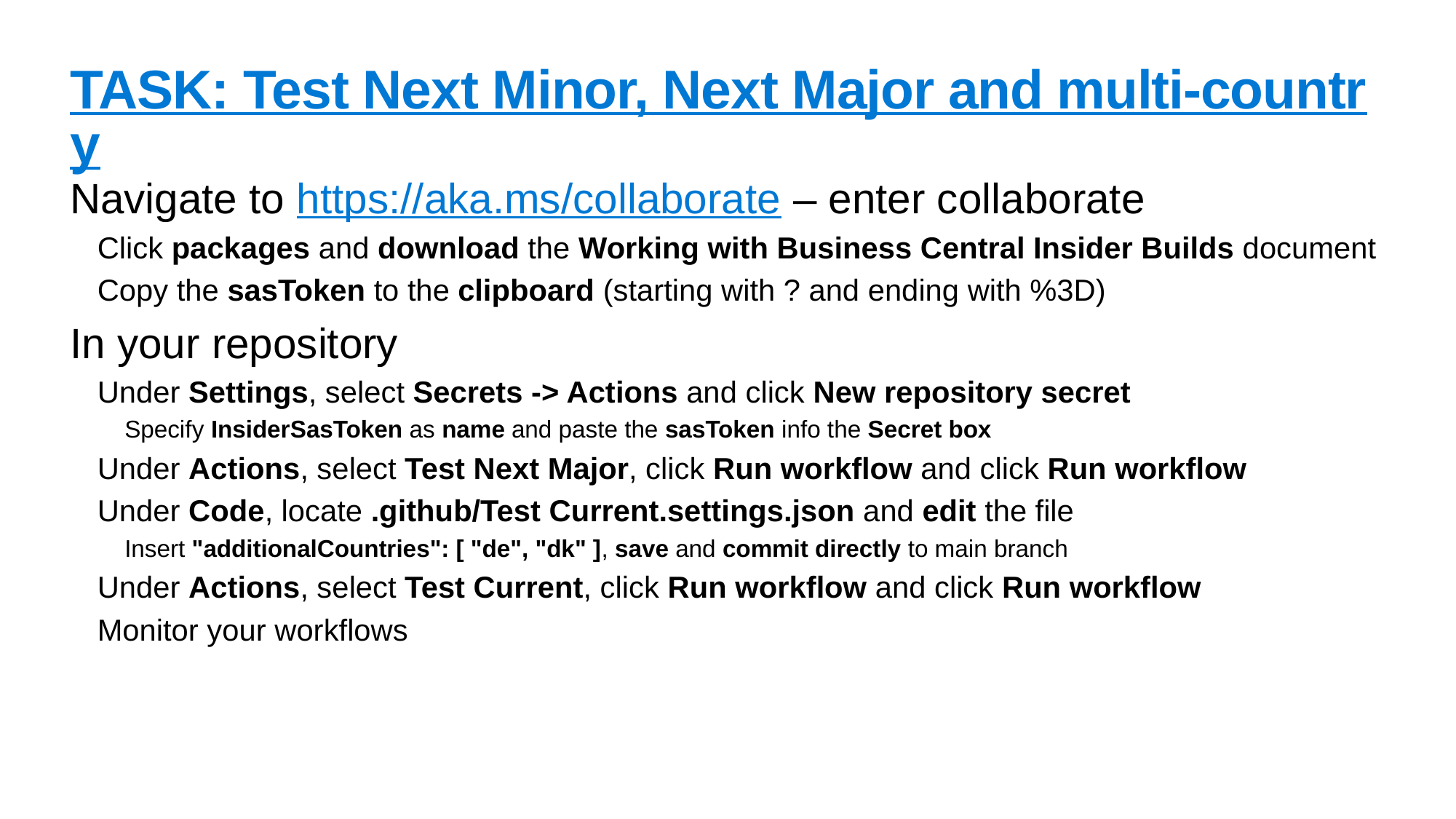

# TASK: Test Next Minor, Next Major and multi-country
Navigate to https://aka.ms/collaborate – enter collaborate
Click packages and download the Working with Business Central Insider Builds document
Copy the sasToken to the clipboard (starting with ? and ending with %3D)
In your repository
Under Settings, select Secrets -> Actions and click New repository secret
Specify InsiderSasToken as name and paste the sasToken info the Secret box
Under Actions, select Test Next Major, click Run workflow and click Run workflow
Under Code, locate .github/Test Current.settings.json and edit the file
Insert "additionalCountries": [ "de", "dk" ], save and commit directly to main branch
Under Actions, select Test Current, click Run workflow and click Run workflow
Monitor your workflows